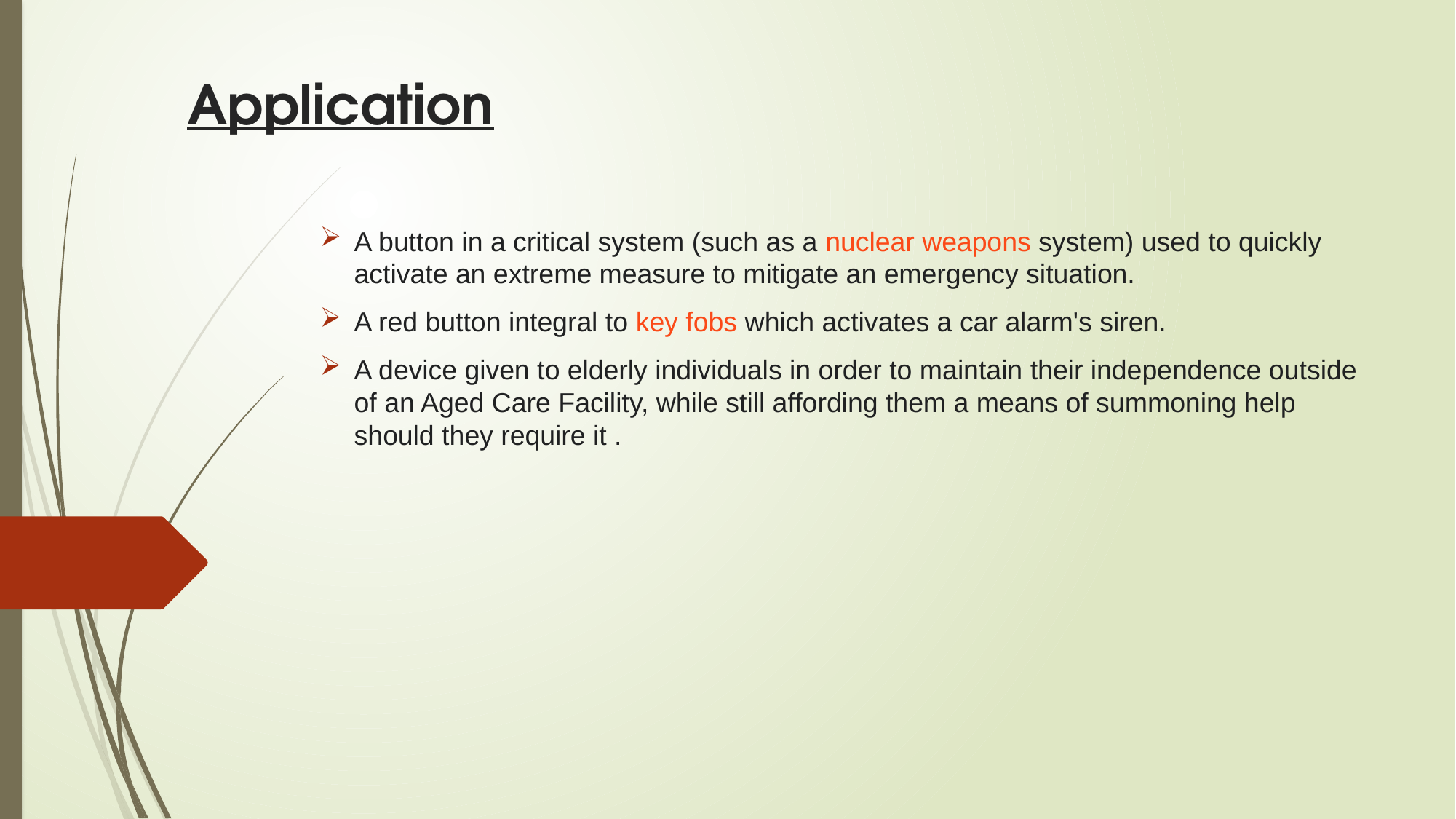

# Application
A button in a critical system (such as a nuclear weapons system) used to quickly activate an extreme measure to mitigate an emergency situation.
A red button integral to key fobs which activates a car alarm's siren.
A device given to elderly individuals in order to maintain their independence outside of an Aged Care Facility, while still affording them a means of summoning help should they require it .